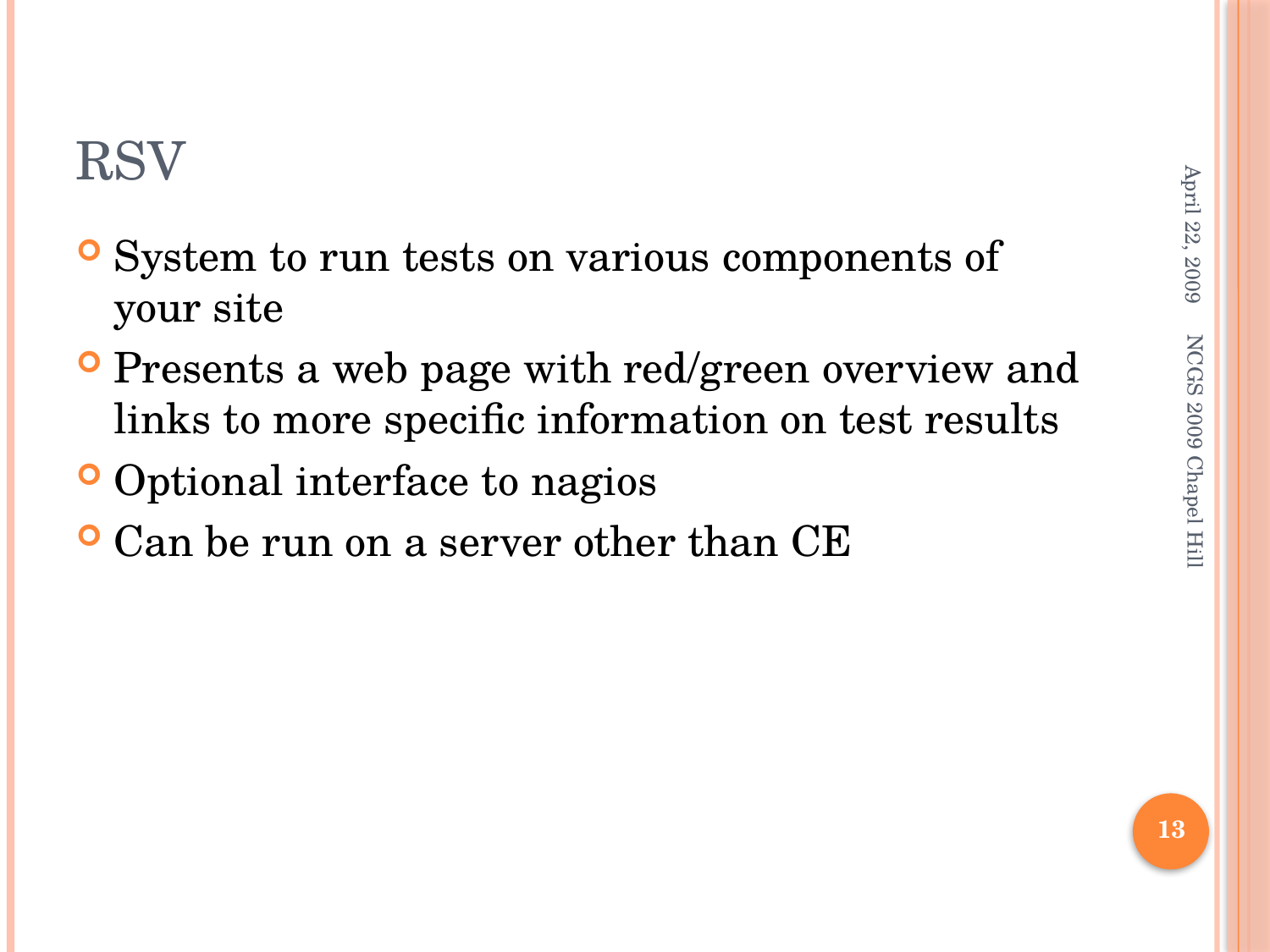

# RSV
April 22, 2009
System to run tests on various components of your site
Presents a web page with red/green overview and links to more specific information on test results
Optional interface to nagios
Can be run on a server other than CE
NCGS 2009 Chapel Hill
13